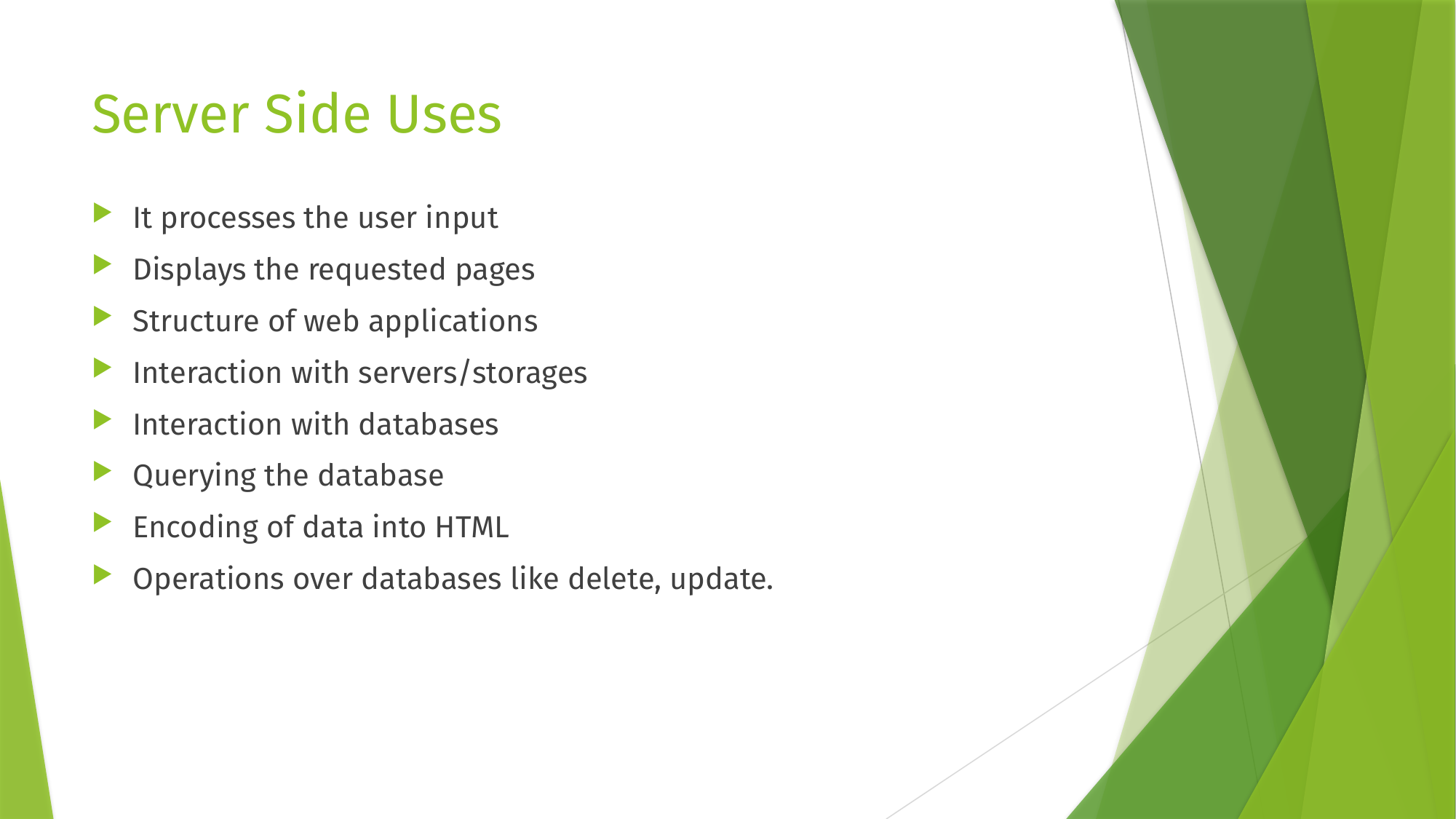

# Server Side Uses
It processes the user input
Displays the requested pages
Structure of web applications
Interaction with servers/storages
Interaction with databases
Querying the database
Encoding of data into HTML
Operations over databases like delete, update.